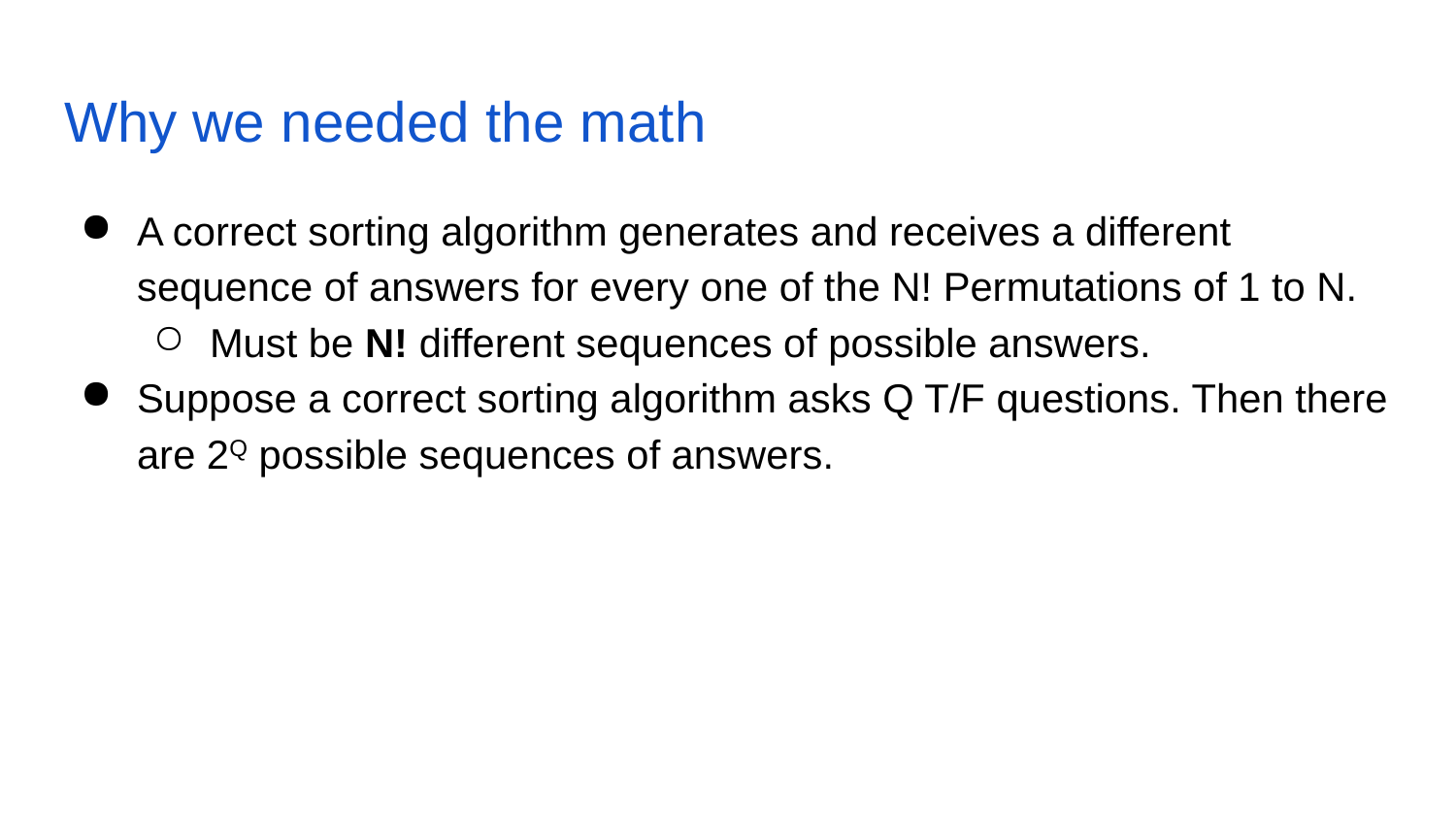

# Why we needed the math
A correct sorting algorithm generates and receives a different sequence of answers for every one of the N! Permutations of 1 to N.
Must be N! different sequences of possible answers.
Suppose a correct sorting algorithm asks Q T/F questions. Then there are 2Q possible sequences of answers.